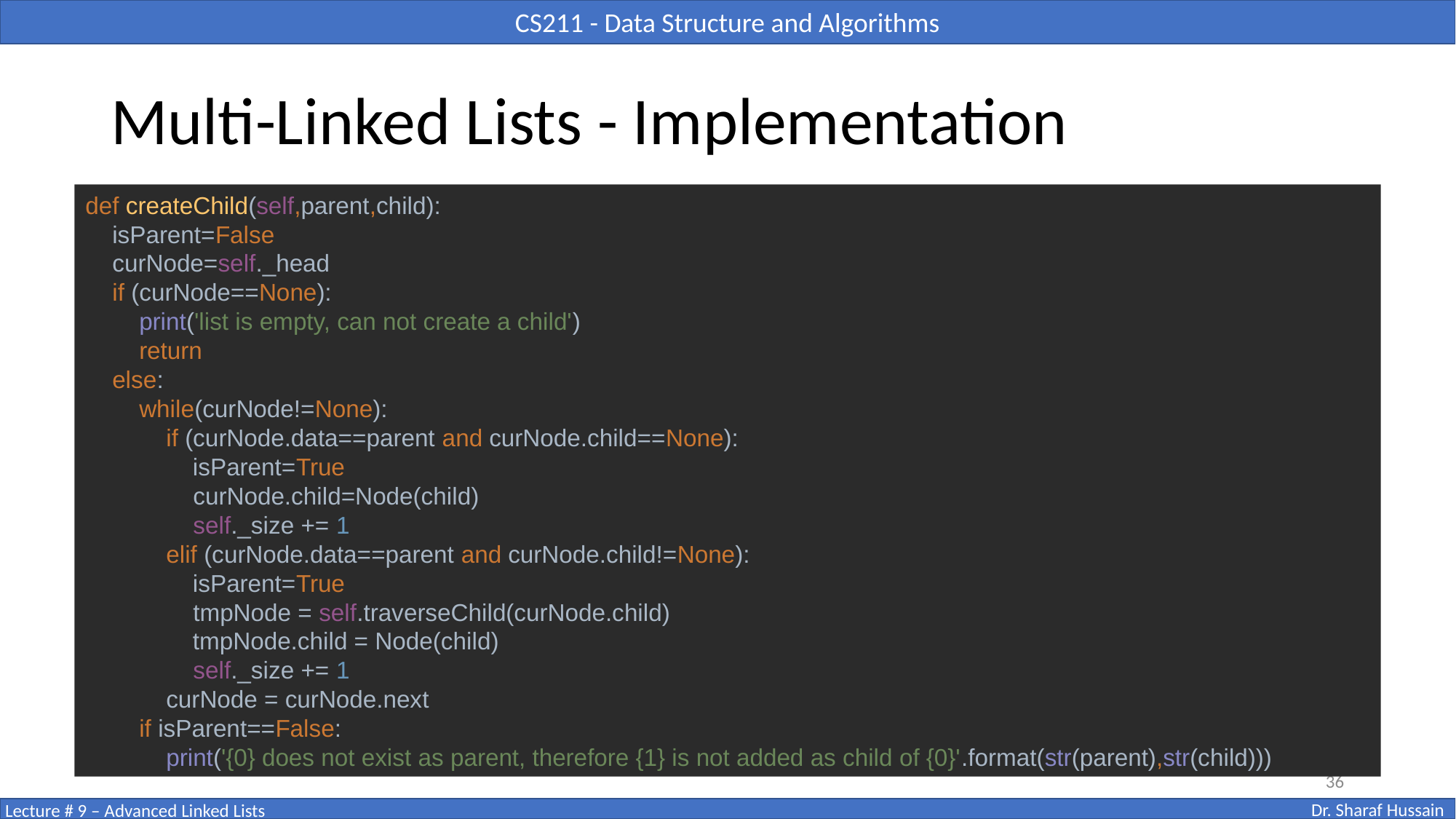

# Multi-Linked Lists - Implementation
def createChild(self,parent,child):
    isParent=False
    curNode=self._head
    if (curNode==None):
        print('list is empty, can not create a child')
        return
    else:
        while(curNode!=None):
            if (curNode.data==parent and curNode.child==None):
                isParent=True
                curNode.child=Node(child)
                self._size += 1
            elif (curNode.data==parent and curNode.child!=None):
                isParent=True
                tmpNode = self.traverseChild(curNode.child)
                tmpNode.child = Node(child)
                self._size += 1
            curNode = curNode.next
        if isParent==False:
            print('{0} does not exist as parent, therefore {1} is not added as child of {0}'.format(str(parent),str(child)))
36